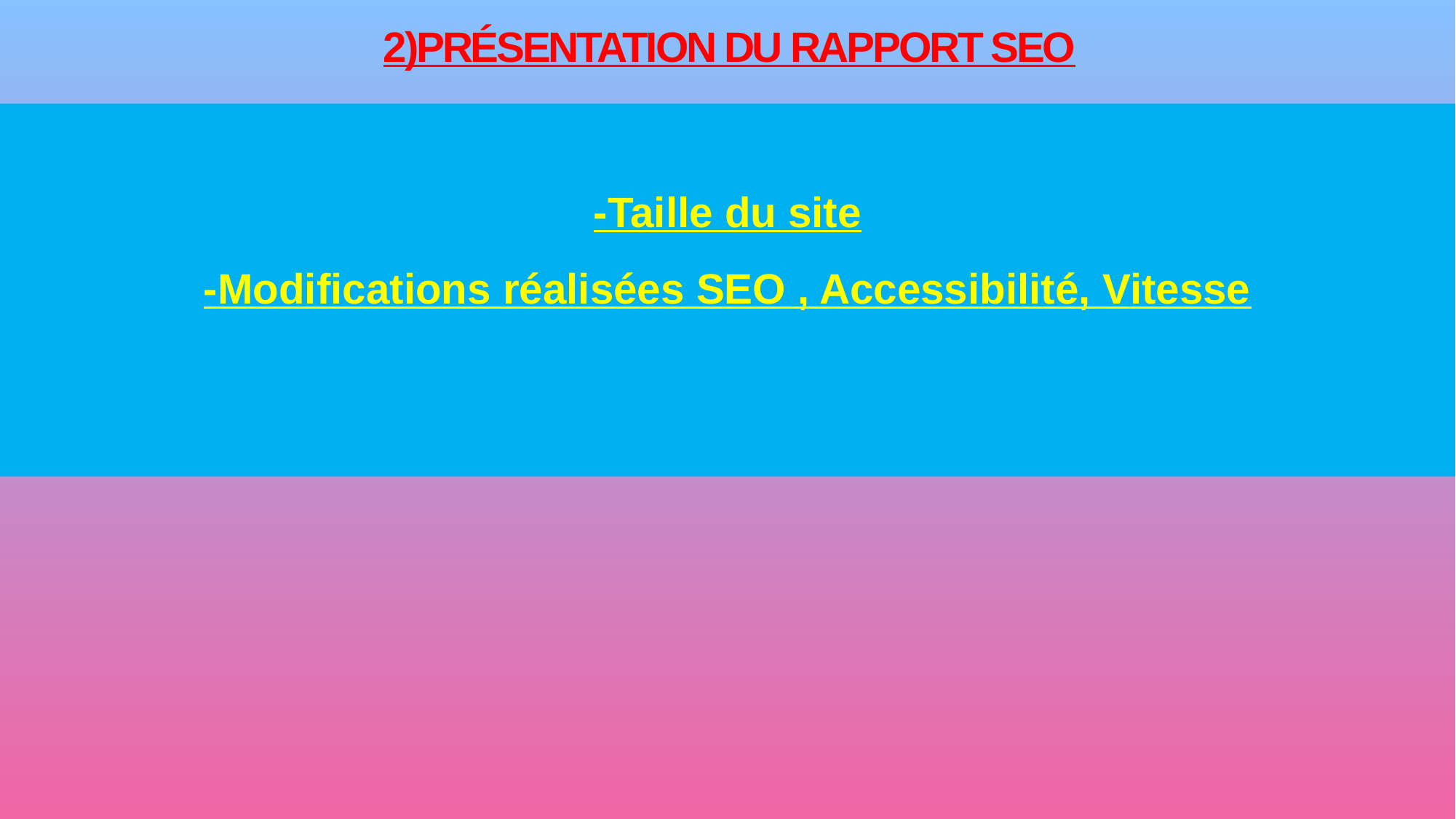

# 2)Présentation du rapport SEO

-Taille du site
-Modifications réalisées SEO , Accessibilité, Vitesse

5